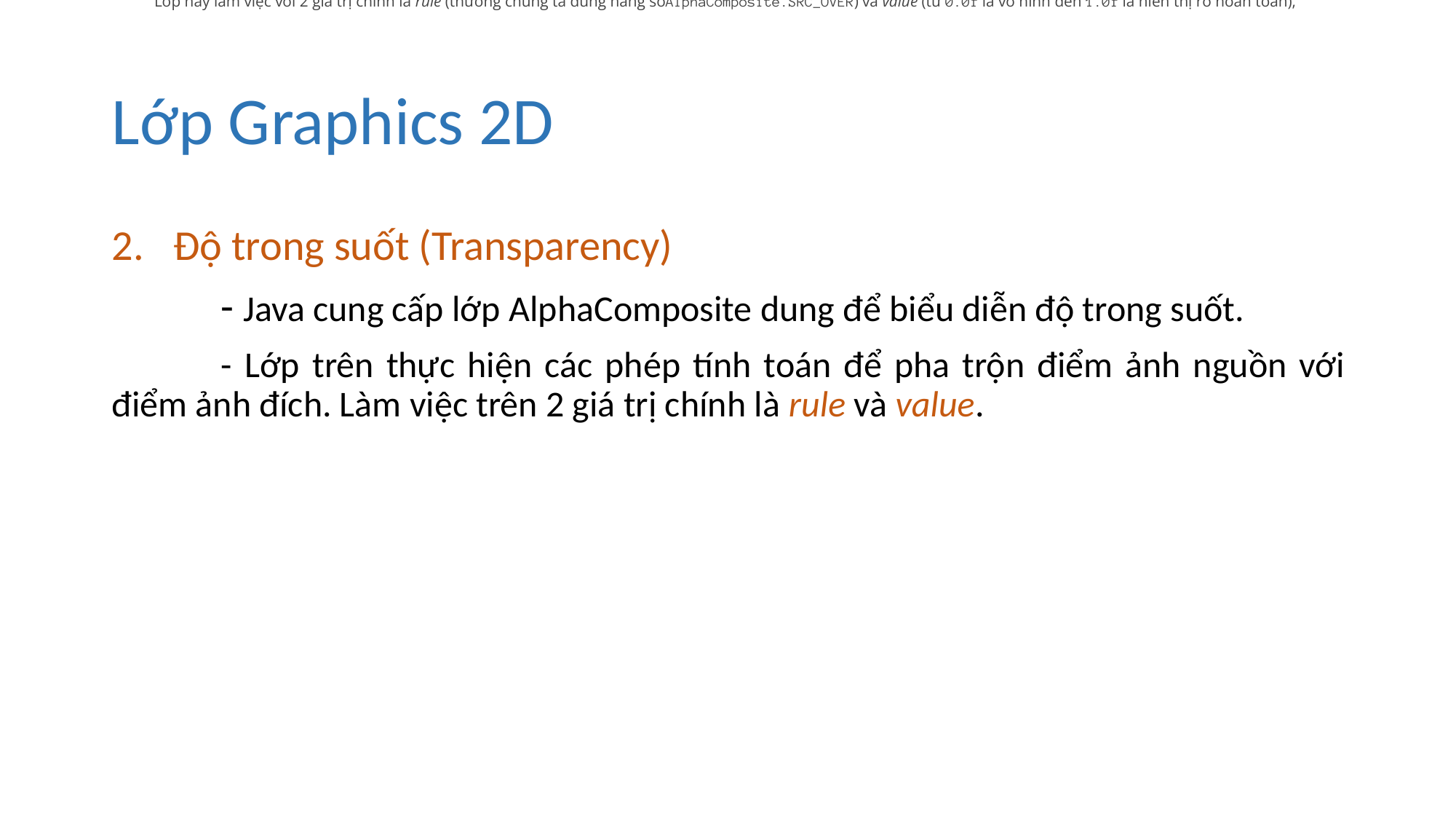

Lớp này làm việc với 2 giá trị chính là rule (thường chúng ta dùng hằng sốAlphaComposite.SRC_OVER) và value (từ 0.0f là vô hình đến 1.0f là hiển thị rõ hoàn toàn),
# Lớp Graphics 2D
Độ trong suốt (Transparency)
	- Java cung cấp lớp AlphaComposite dung để biểu diễn độ trong suốt.
	- Lớp trên thực hiện các phép tính toán để pha trộn điểm ảnh nguồn với điểm ảnh đích. Làm việc trên 2 giá trị chính là rule và value.